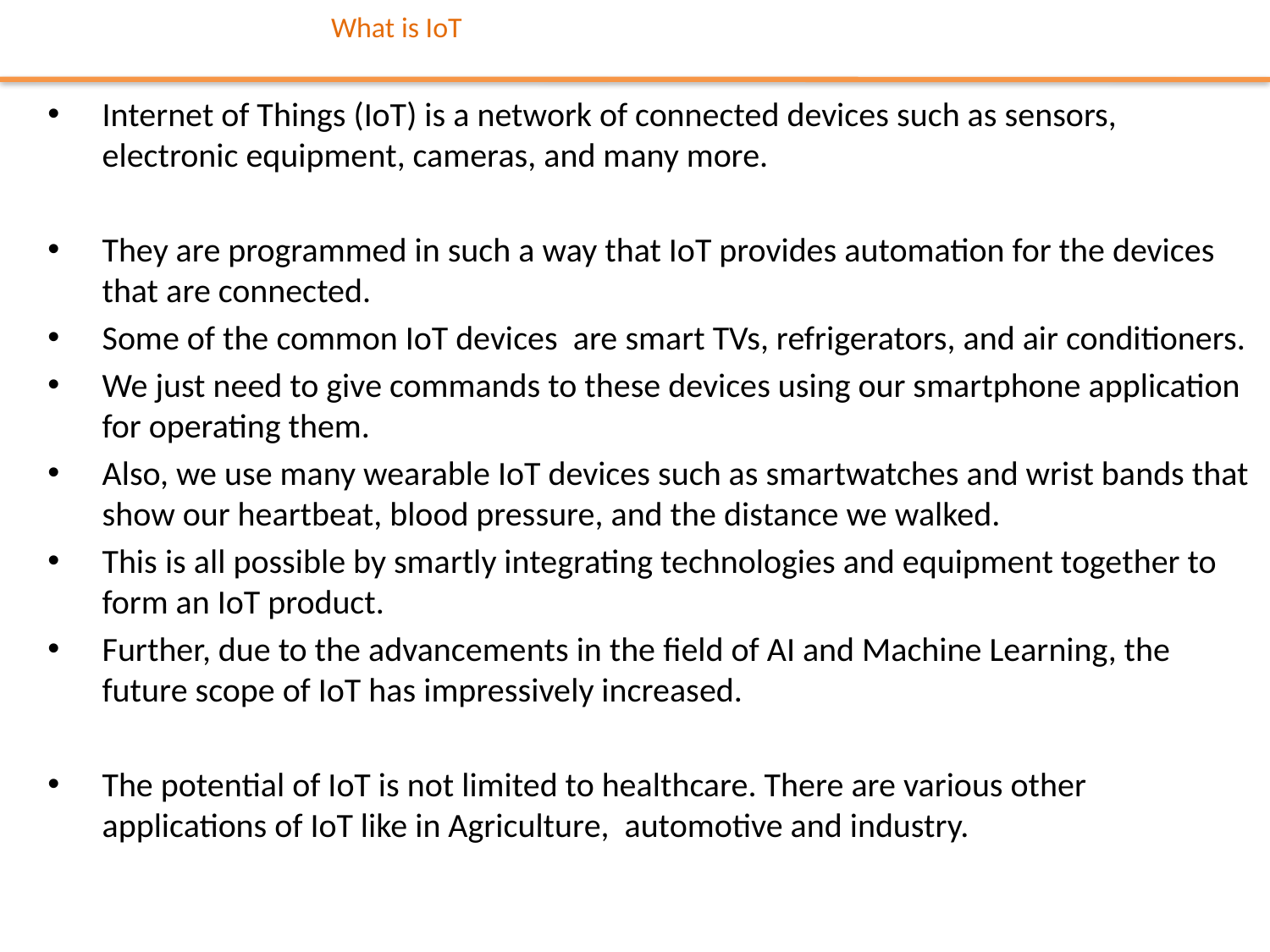

# What is IoT
Internet of Things (IoT) is a network of connected devices such as sensors, electronic equipment, cameras, and many more.

They are programmed in such a way that IoT provides automation for the devices that are connected.
Some of the common IoT devices  are smart TVs, refrigerators, and air conditioners.
We just need to give commands to these devices using our smartphone application for operating them.
Also, we use many wearable IoT devices such as smartwatches and wrist bands that show our heartbeat, blood pressure, and the distance we walked.
This is all possible by smartly integrating technologies and equipment together to form an IoT product.
Further, due to the advancements in the field of AI and Machine Learning, the future scope of IoT has impressively increased.

The potential of IoT is not limited to healthcare. There are various other applications of IoT like in Agriculture,  automotive and industry.